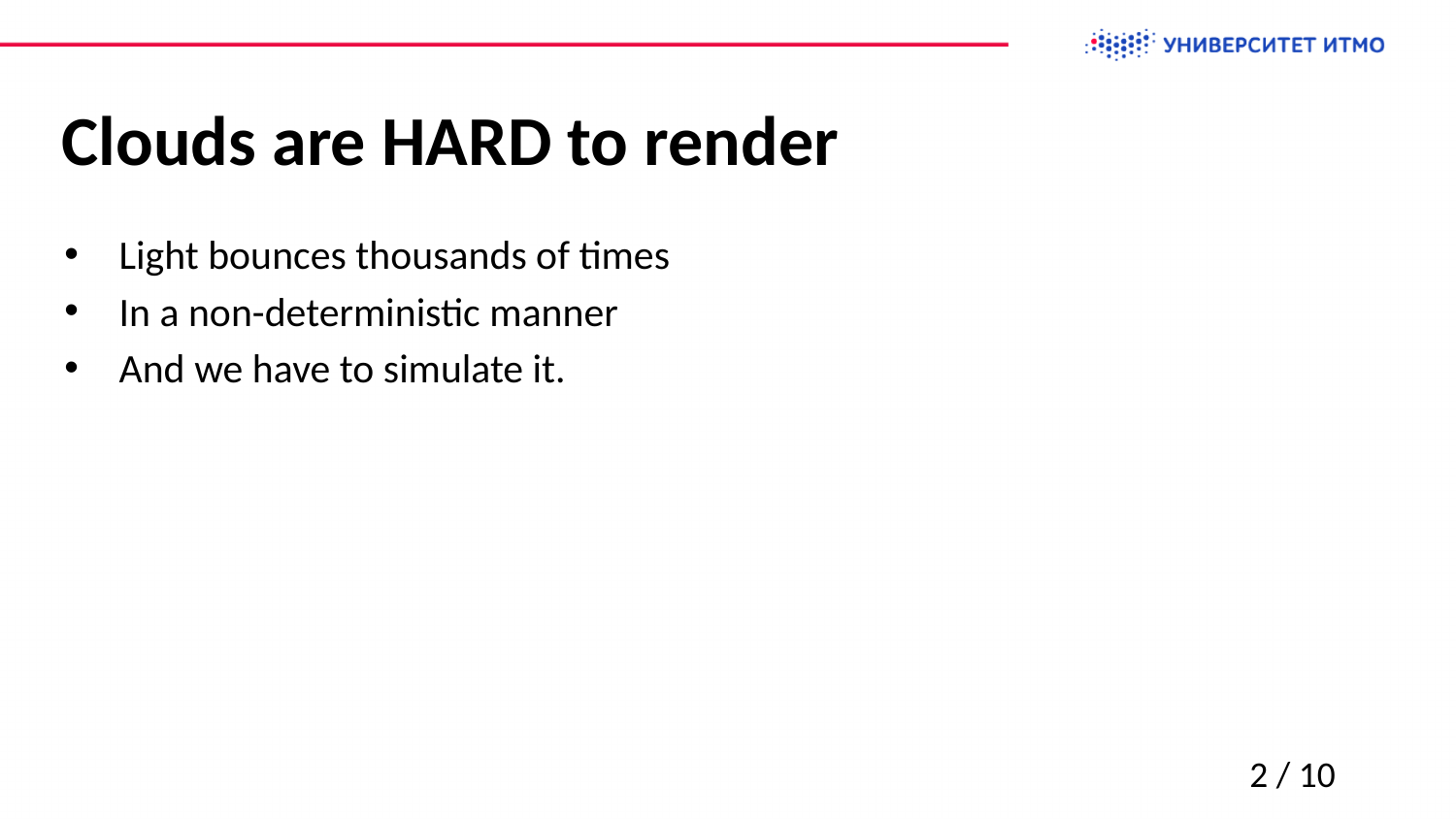

# Clouds are HARD to render
Light bounces thousands of times
In a non-deterministic manner
And we have to simulate it.